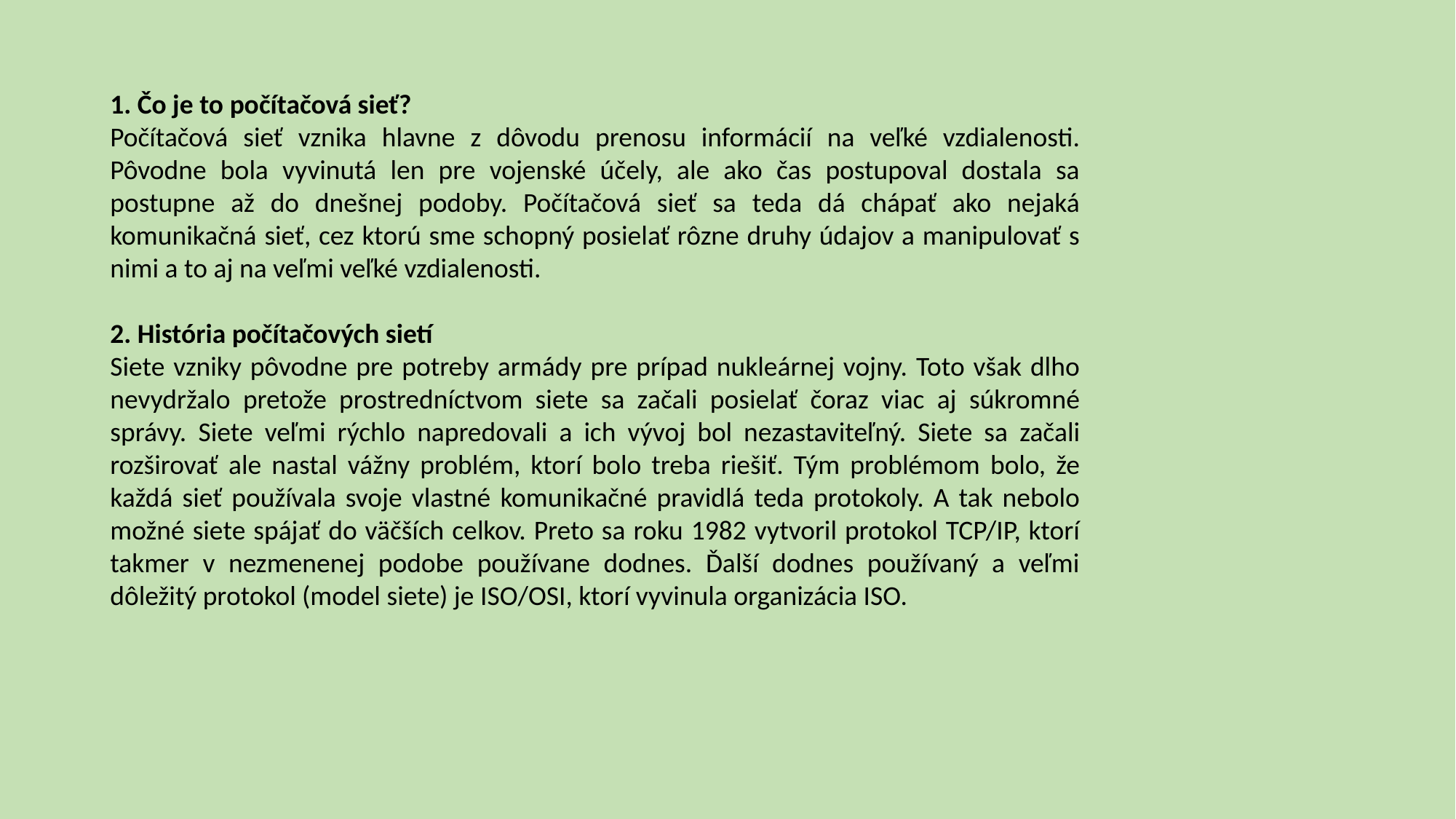

1. Čo je to počítačová sieť?
Počítačová sieť vznika hlavne z dôvodu prenosu informácií na veľké vzdialenosti. Pôvodne bola vyvinutá len pre vojenské účely, ale ako čas postupoval dostala sa postupne až do dnešnej podoby. Počítačová sieť sa teda dá chápať ako nejaká komunikačná sieť, cez ktorú sme schopný posielať rôzne druhy údajov a manipulovať s nimi a to aj na veľmi veľké vzdialenosti.

2. História počítačových sietí
Siete vzniky pôvodne pre potreby armády pre prípad nukleárnej vojny. Toto však dlho nevydržalo pretože prostredníctvom siete sa začali posielať čoraz viac aj súkromné správy. Siete veľmi rýchlo napredovali a ich vývoj bol nezastaviteľný. Siete sa začali rozširovať ale nastal vážny problém, ktorí bolo treba riešiť. Tým problémom bolo, že každá sieť používala svoje vlastné komunikačné pravidlá teda protokoly. A tak nebolo možné siete spájať do väčších celkov. Preto sa roku 1982 vytvoril protokol TCP/IP, ktorí takmer v nezmenenej podobe používane dodnes. Ďalší dodnes používaný a veľmi dôležitý protokol (model siete) je ISO/OSI, ktorí vyvinula organizácia ISO.